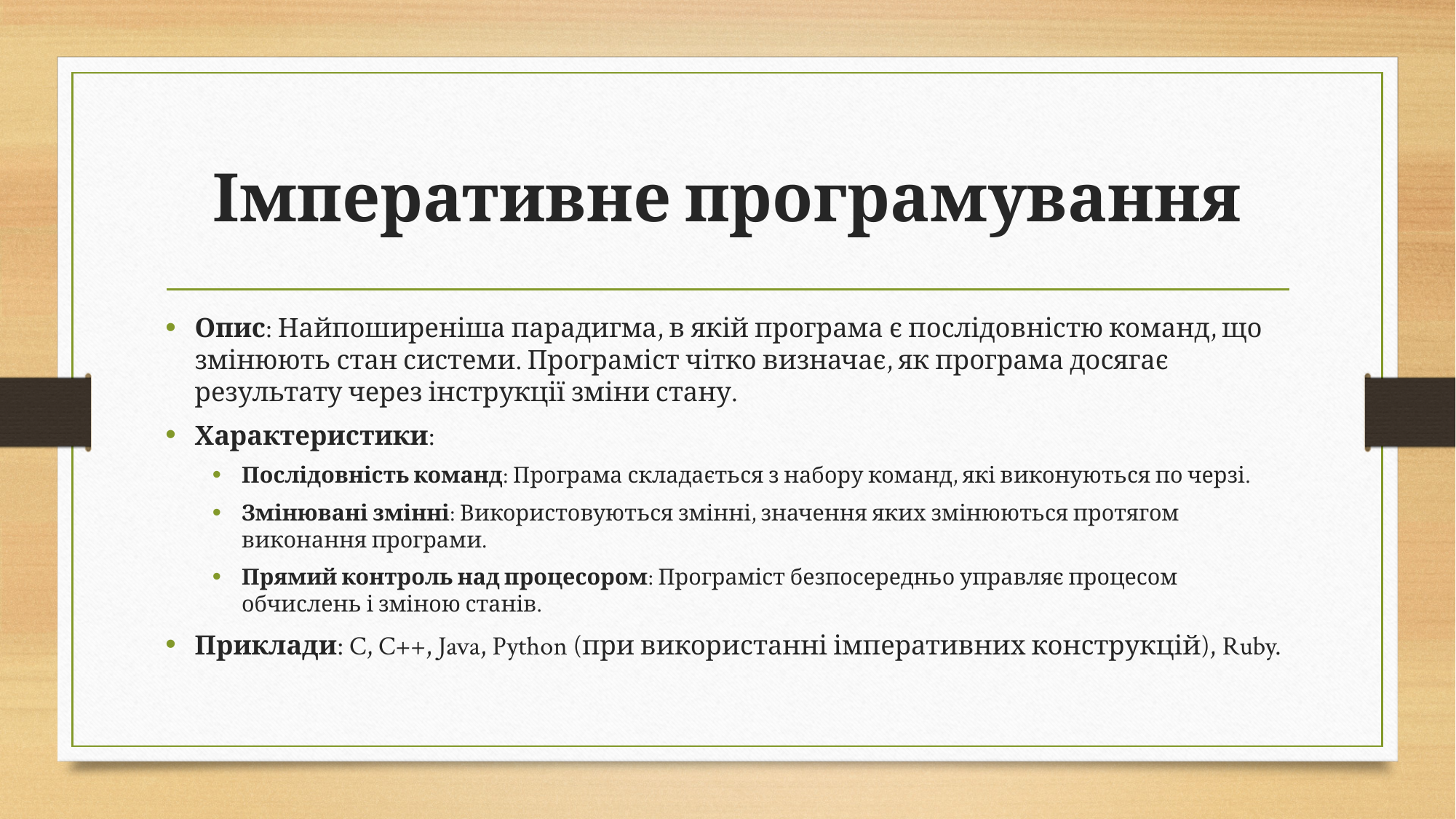

# Імперативне програмування
Опис: Найпоширеніша парадигма, в якій програма є послідовністю команд, що змінюють стан системи. Програміст чітко визначає, як програма досягає результату через інструкції зміни стану.
Характеристики:
Послідовність команд: Програма складається з набору команд, які виконуються по черзі.
Змінювані змінні: Використовуються змінні, значення яких змінюються протягом виконання програми.
Прямий контроль над процесором: Програміст безпосередньо управляє процесом обчислень і зміною станів.
Приклади: C, C++, Java, Python (при використанні імперативних конструкцій), Ruby.